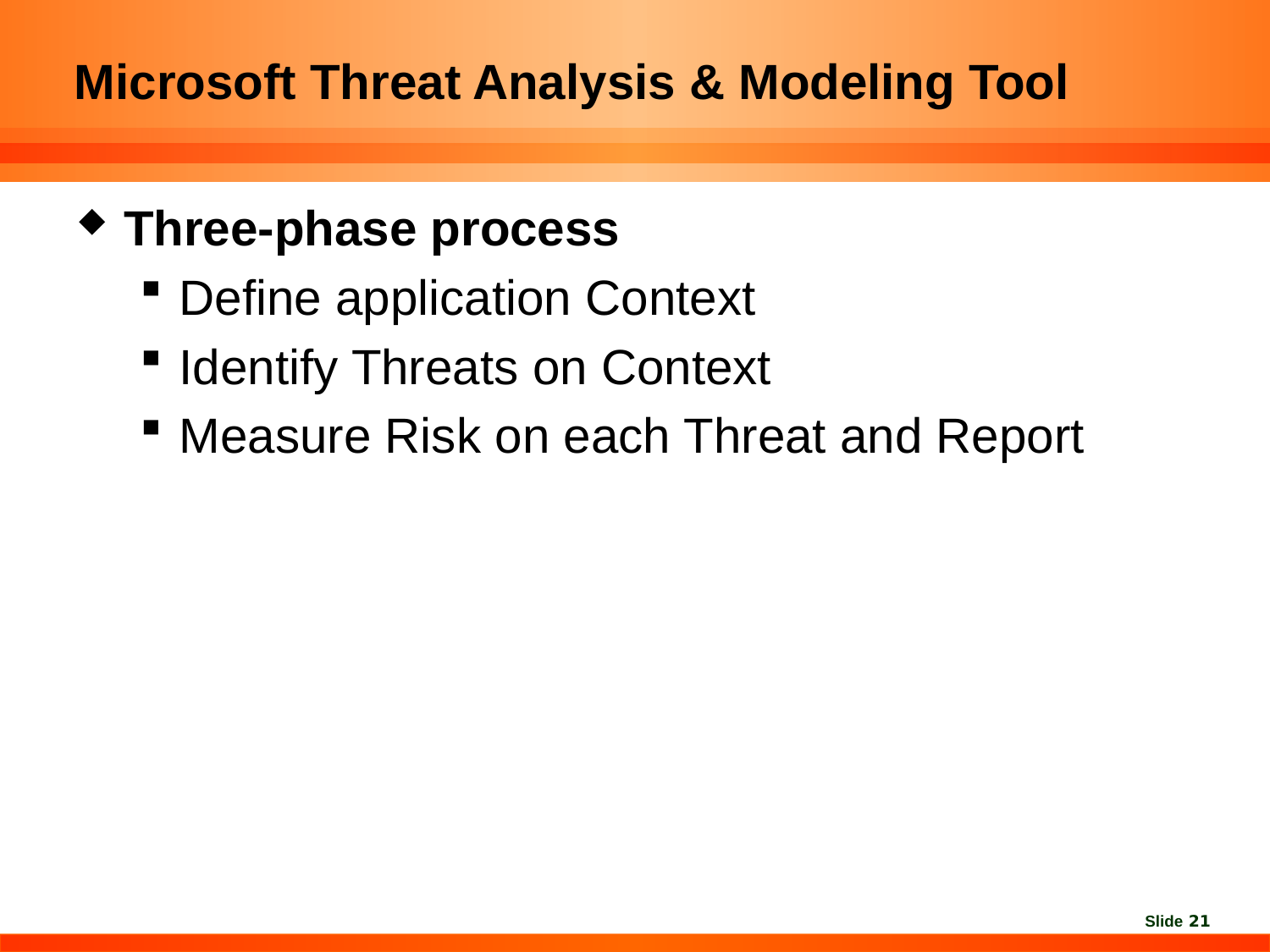

# Microsoft Threat Analysis & Modeling Tool
Three-phase process
Define application Context
Identify Threats on Context
Measure Risk on each Threat and Report